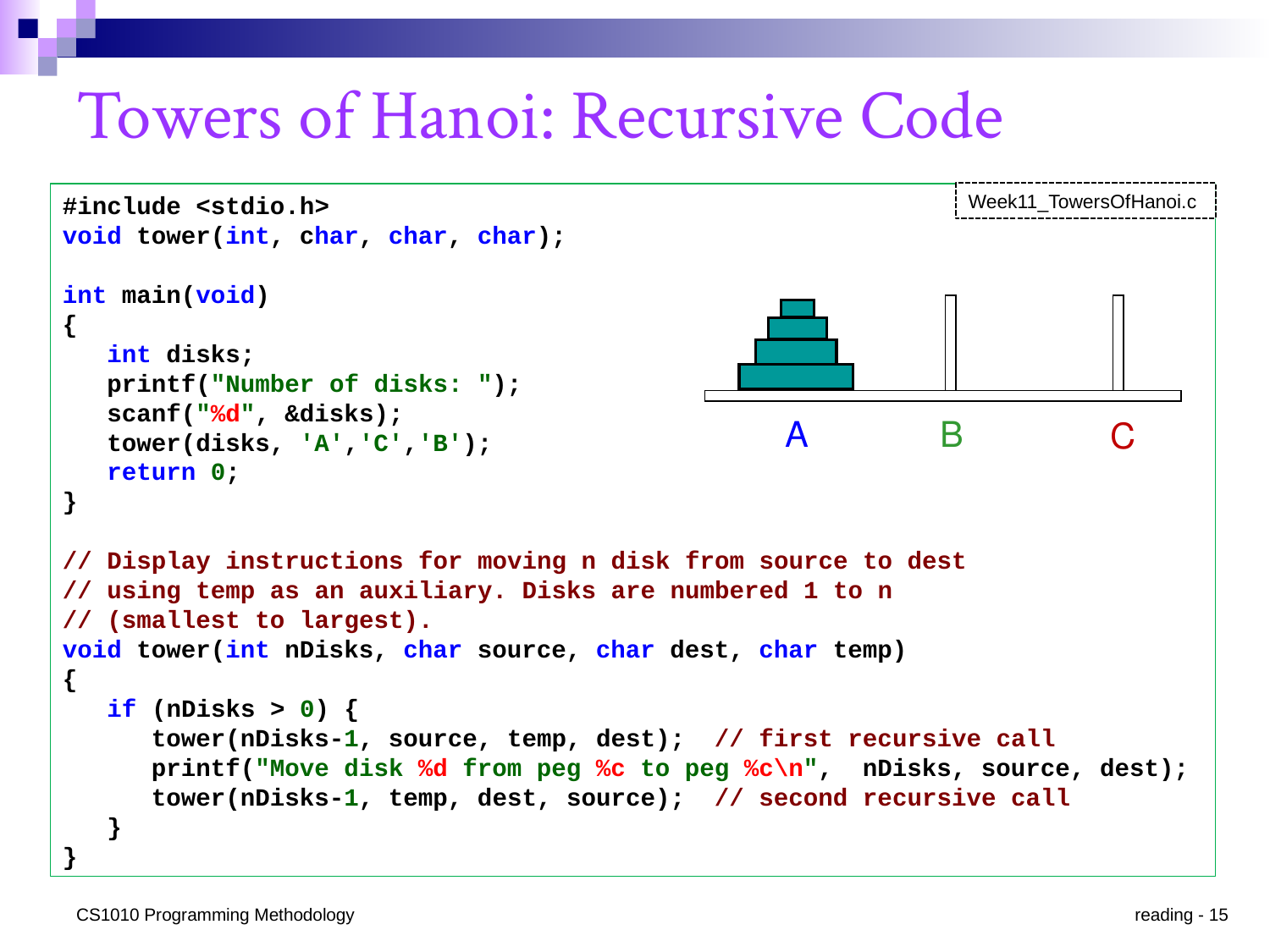

# Towers of Hanoi: Recursive Code
Week11_TowersOfHanoi.c
#include <stdio.h>
void tower(int, char, char, char);

int main(void)
{
   int disks;
   printf("Number of disks: ");
   scanf("%d", &disks);
   tower(disks, 'A','C','B');
   return 0;
}

// Display instructions for moving n disk from source to dest
// using temp as an auxiliary. Disks are numbered 1 to n
// (smallest to largest).
void tower(int nDisks, char source, char dest, char temp)
{
   if (nDisks > 0) {
      tower(nDisks-1, source, temp, dest);  // first recursive call
      printf("Move disk %d from peg %c to peg %c\n",  nDisks, source, dest);
      tower(nDisks-1, temp, dest, source);  // second recursive call
   }
}

A
B
C
CS1010 Programming Methodology
reading - 15